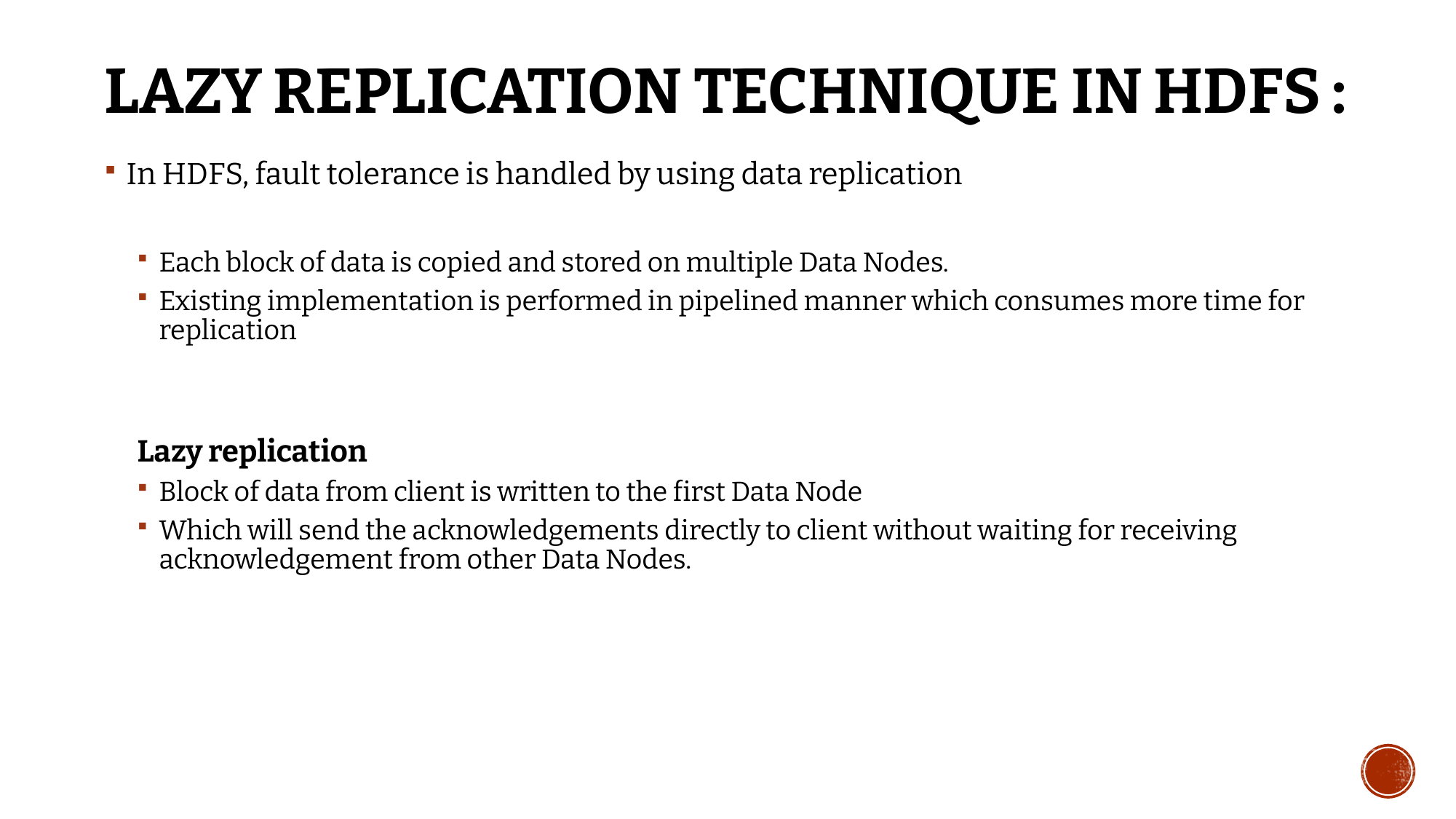

Lazy replication technique in HDFS :
In HDFS, fault tolerance is handled by using data replication

Each block of data is copied and stored on multiple Data Nodes.
Existing implementation is performed in pipelined manner which consumes more time for replication

Lazy replication
Block of data from client is written to the first Data Node
Which will send the acknowledgements directly to client without waiting for receiving acknowledgement from other Data Nodes.